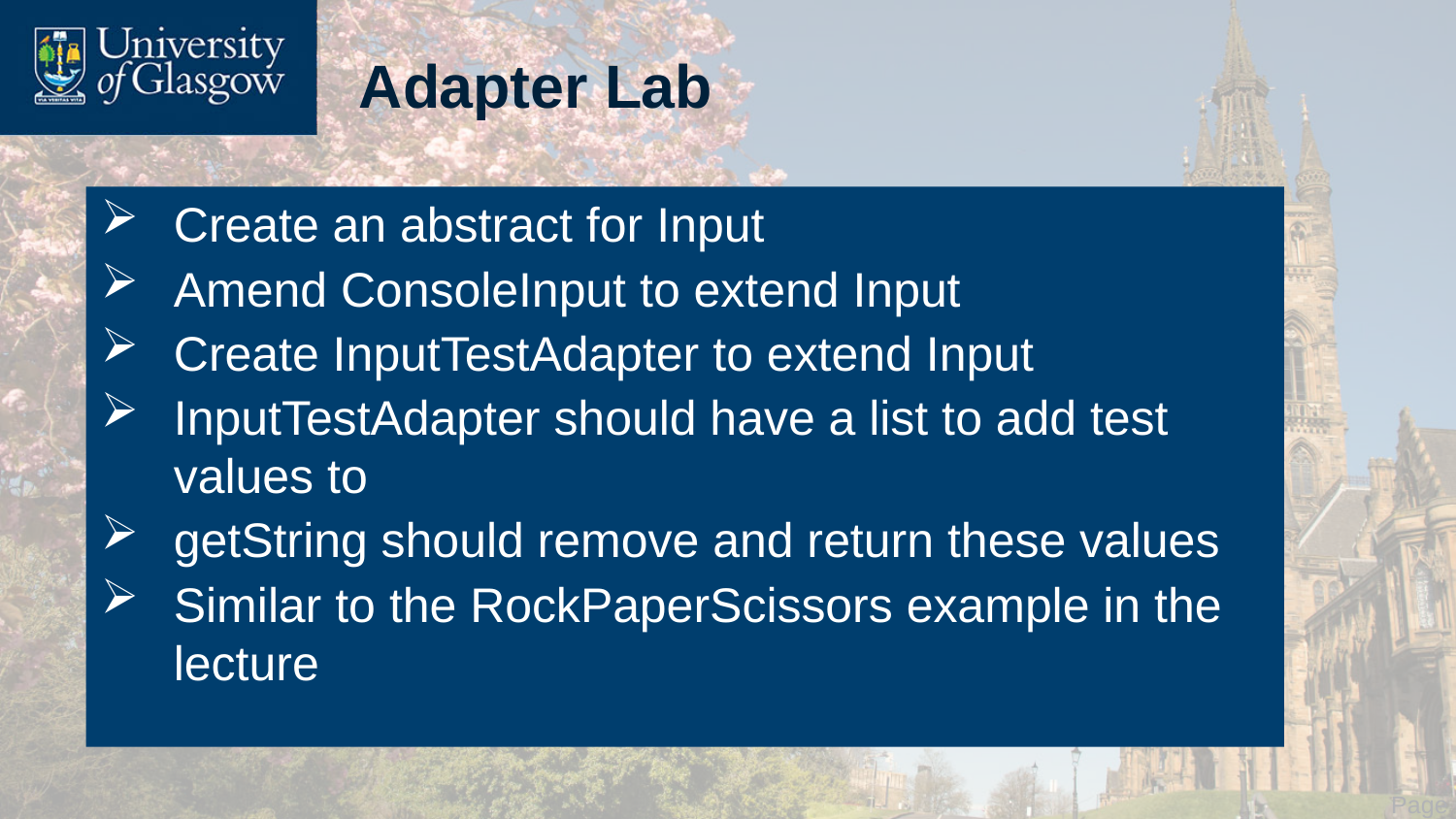

# Adapter Lab
Create an abstract for Input
Amend ConsoleInput to extend Input
Create InputTestAdapter to extend Input
InputTestAdapter should have a list to add test values to
getString should remove and return these values
Similar to the RockPaperScissors example in the lecture

 Page 3